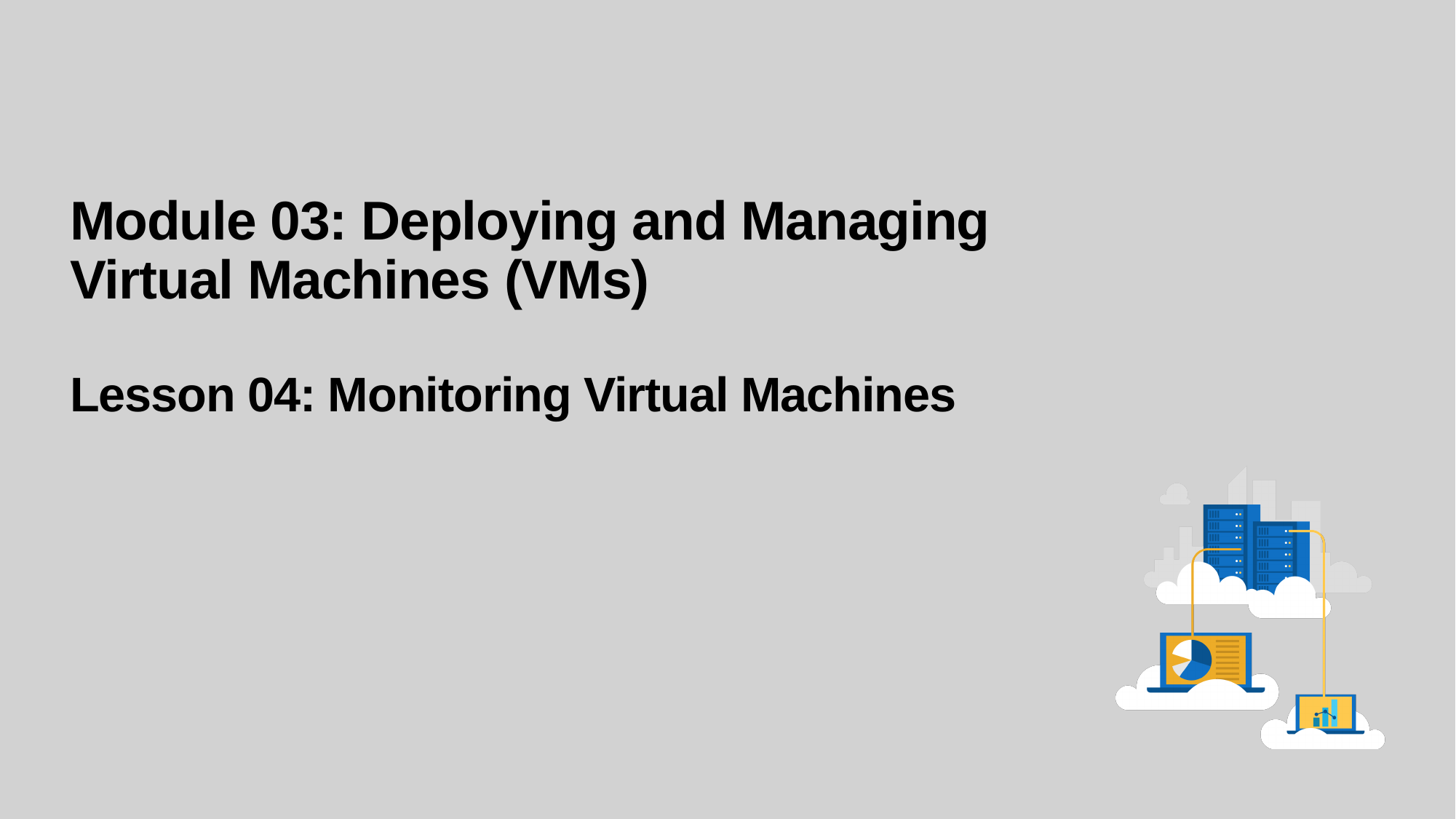

# Module 03: Deploying and Managing Virtual Machines (VMs) Lesson 04: Monitoring Virtual Machines